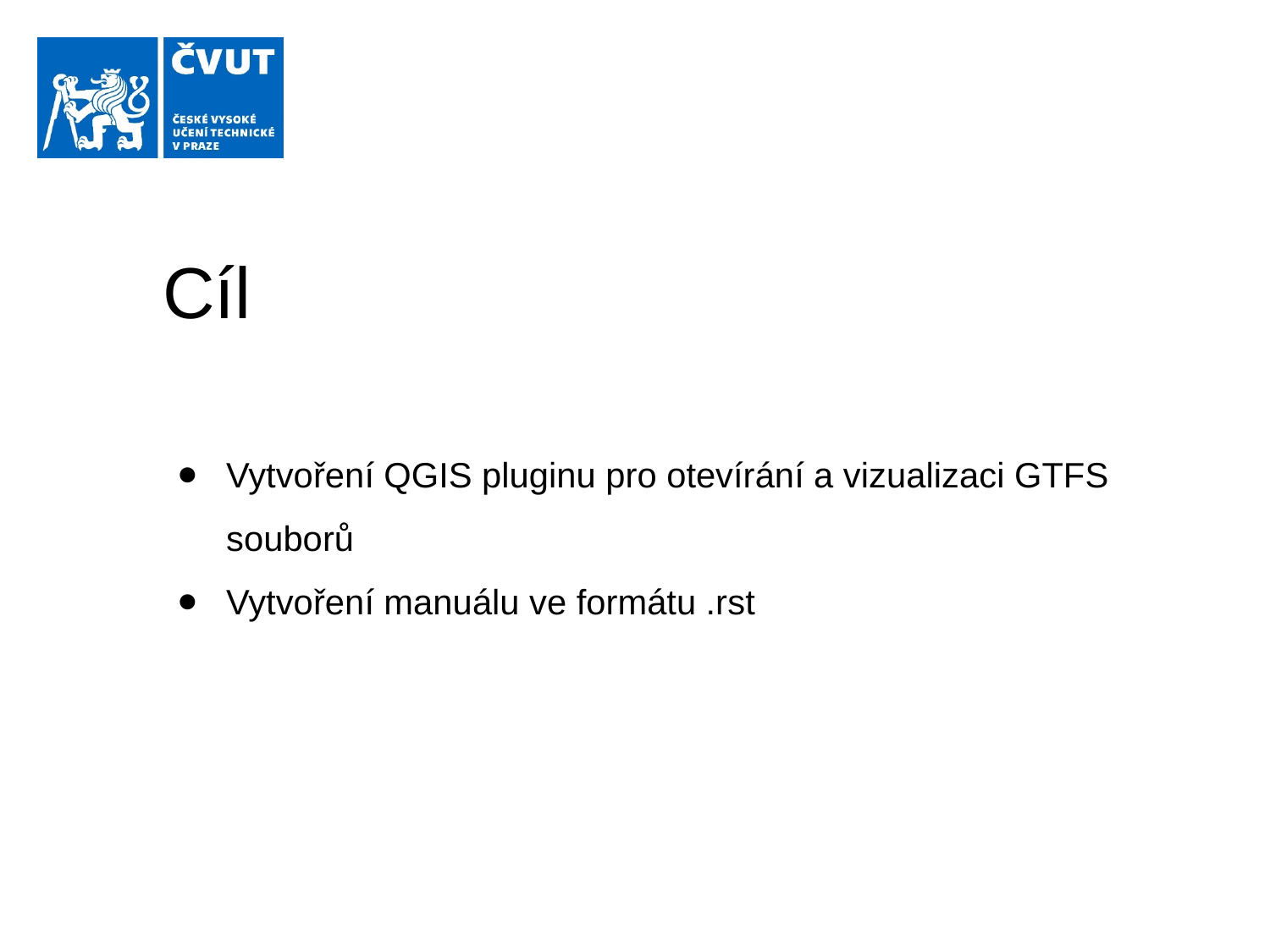

# Cíl
Vytvoření QGIS pluginu pro otevírání a vizualizaci GTFS souborů
Vytvoření manuálu ve formátu .rst